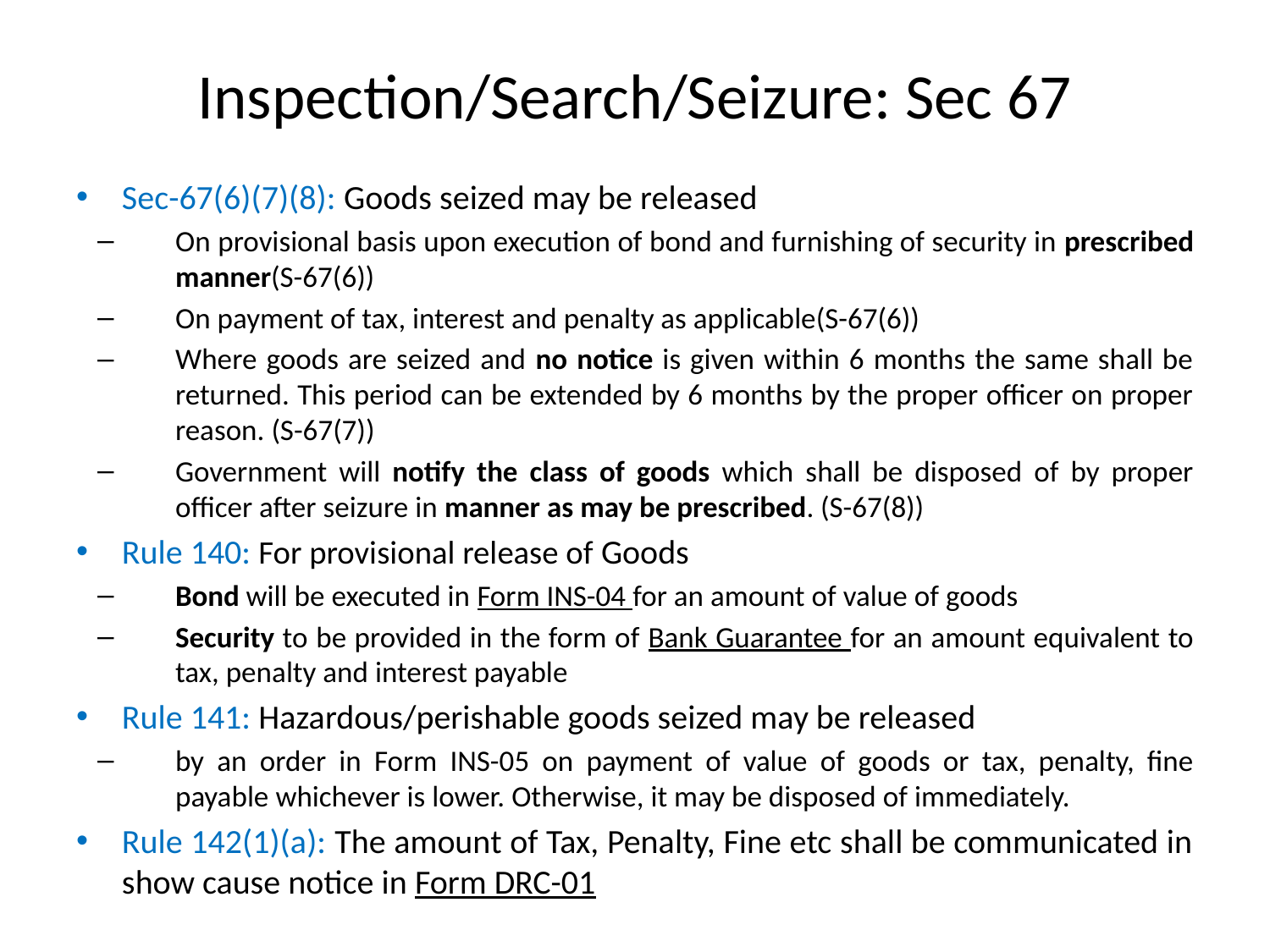

# Inspection/Search/Seizure: Sec 67
Sec-67(6)(7)(8): Goods seized may be released
On provisional basis upon execution of bond and furnishing of security in prescribed manner(S-67(6))
On payment of tax, interest and penalty as applicable(S-67(6))
Where goods are seized and no notice is given within 6 months the same shall be returned. This period can be extended by 6 months by the proper officer on proper reason. (S-67(7))
Government will notify the class of goods which shall be disposed of by proper officer after seizure in manner as may be prescribed. (S-67(8))
Rule 140: For provisional release of Goods
Bond will be executed in Form INS-04 for an amount of value of goods
Security to be provided in the form of Bank Guarantee for an amount equivalent to tax, penalty and interest payable
Rule 141: Hazardous/perishable goods seized may be released
by an order in Form INS-05 on payment of value of goods or tax, penalty, fine payable whichever is lower. Otherwise, it may be disposed of immediately.
Rule 142(1)(a): The amount of Tax, Penalty, Fine etc shall be communicated in show cause notice in Form DRC-01